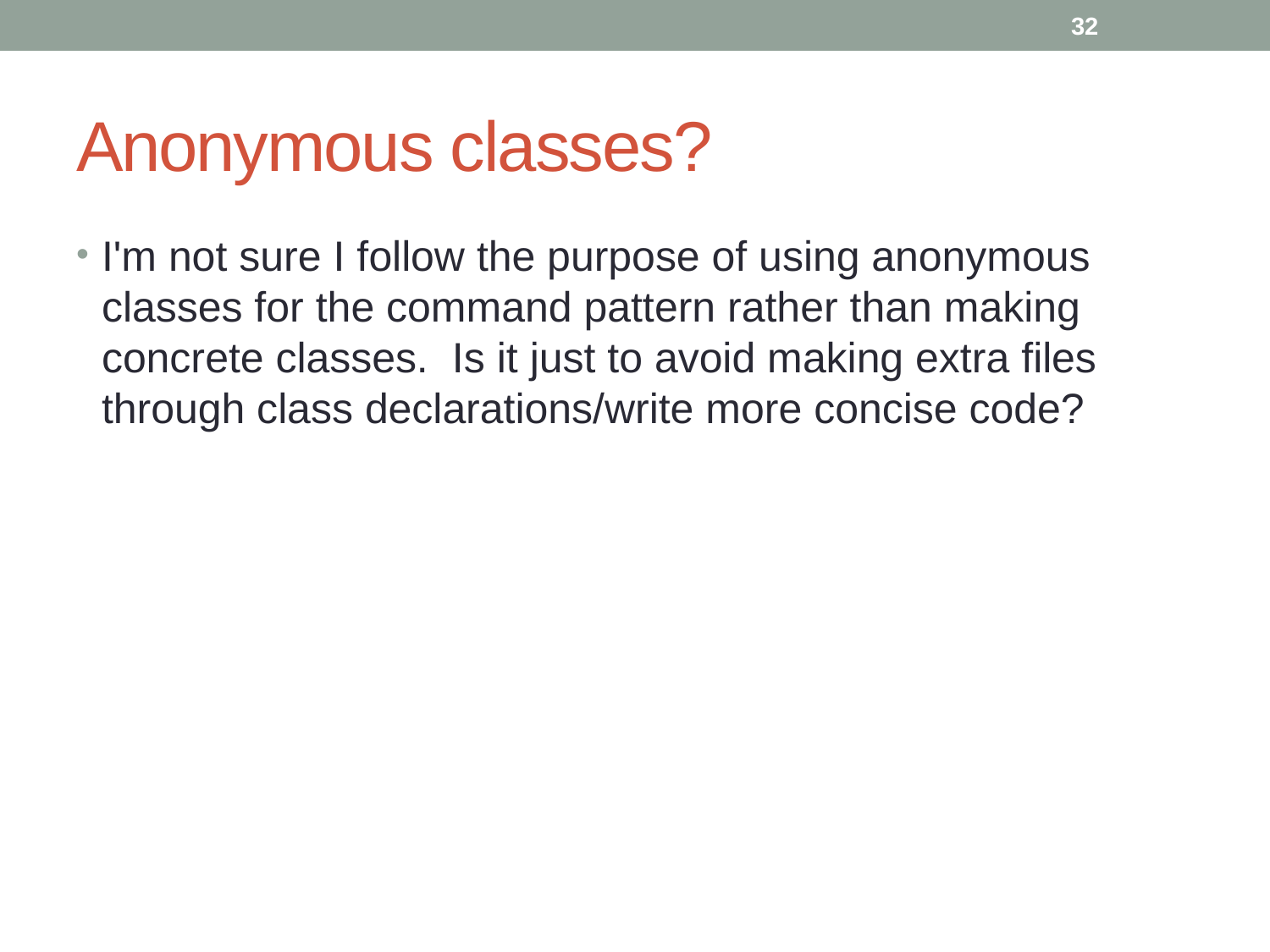

32
# Anonymous classes?
I'm not sure I follow the purpose of using anonymous classes for the command pattern rather than making concrete classes.  Is it just to avoid making extra files through class declarations/write more concise code?